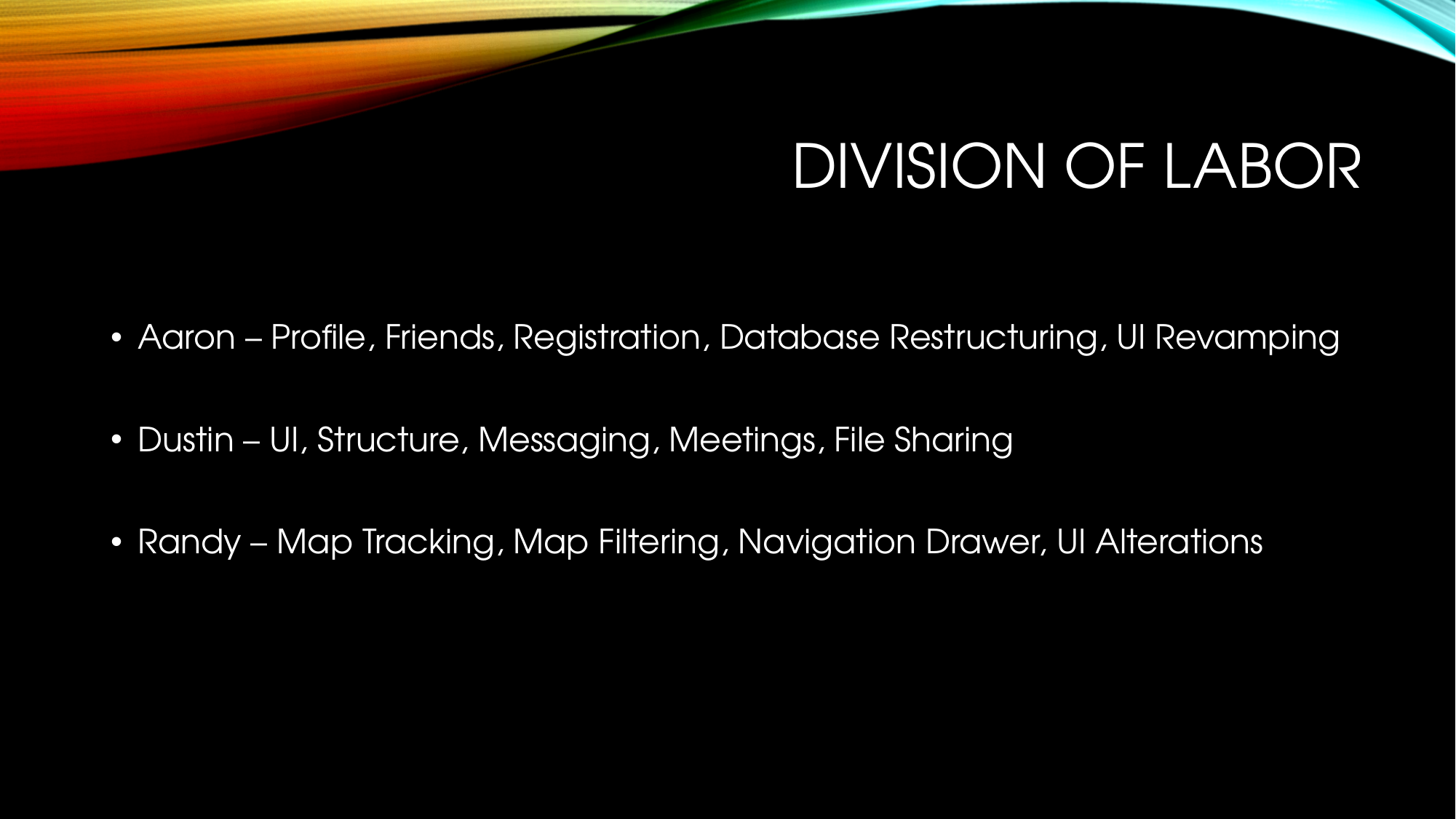

# DIVISION OF LABOR
Aaron – Profile, Friends, Registration, Database Restructuring, UI Revamping

Dustin – UI, Structure, Messaging, Meetings, File Sharing

Randy – Map Tracking, Map Filtering, Navigation Drawer, UI Alterations